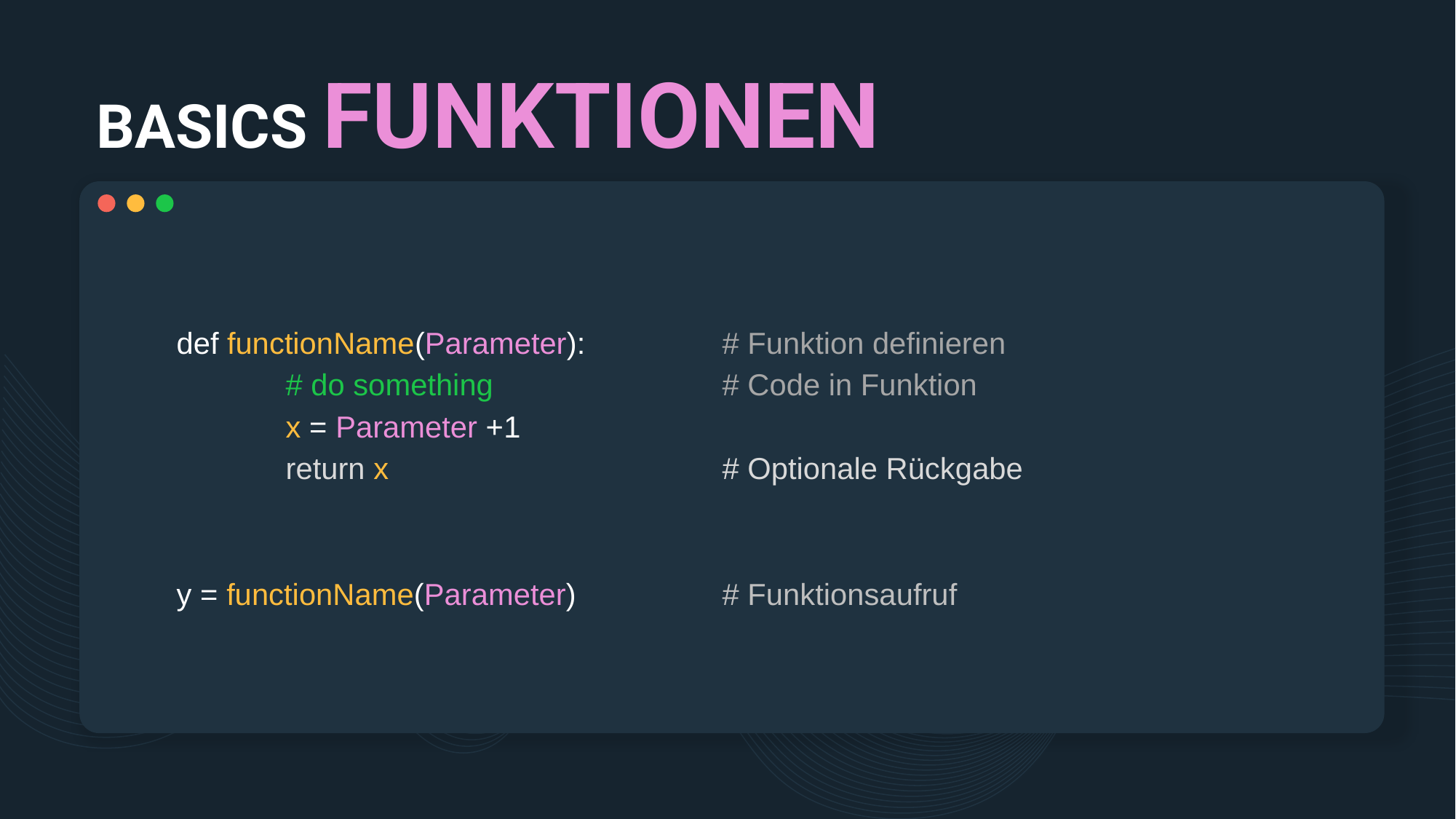

# BASICS FUNKTIONEN

def functionName(Parameter):		# Funktion definieren
  	# do something			# Code in Funktion
	x = Parameter +1
	return x				# Optionale Rückgabe

y = functionName(Parameter)		# Funktionsaufruf